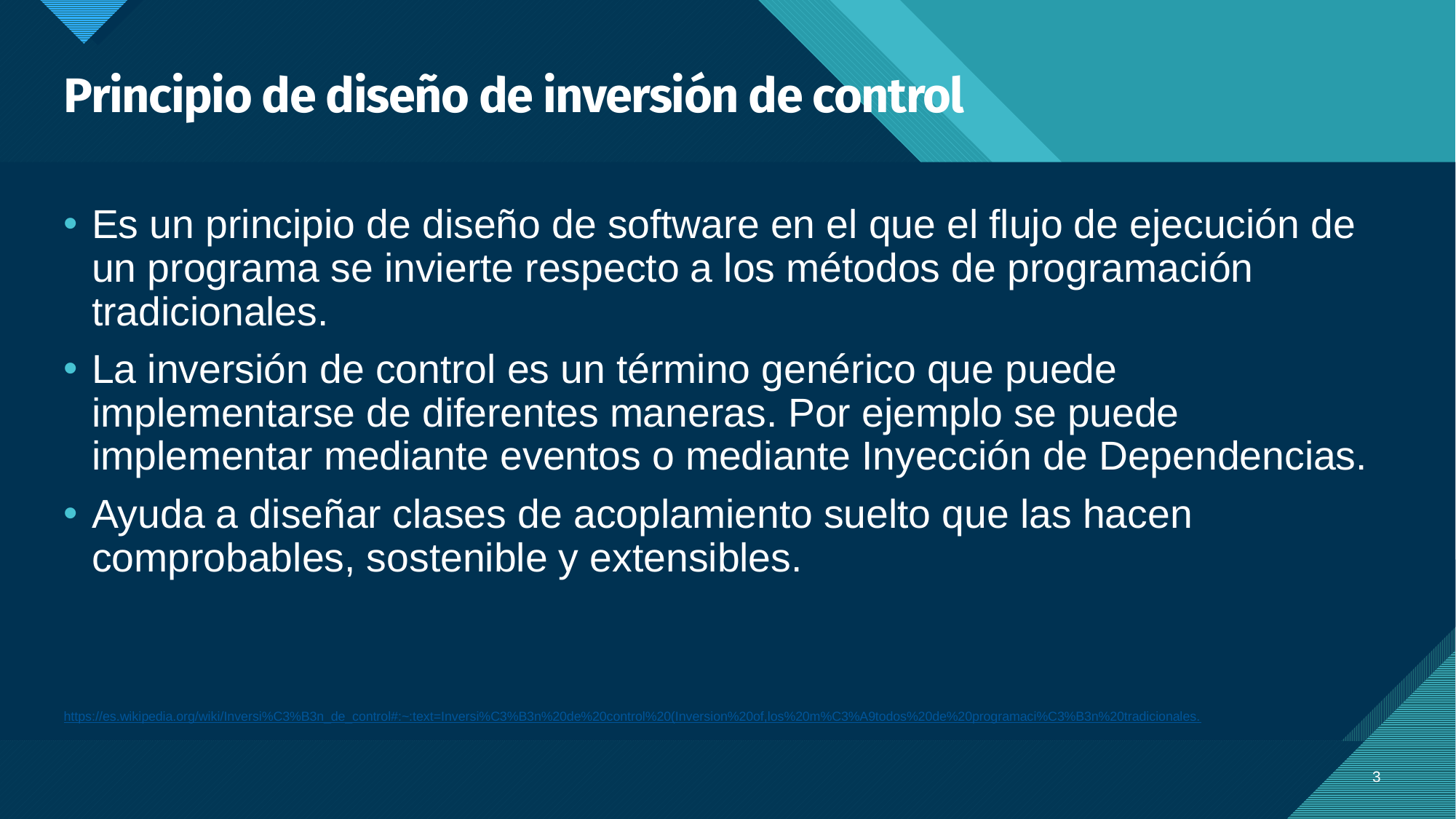

# Principio de diseño de inversión de control
Es un principio de diseño de software en el que el flujo de ejecución de un programa se invierte respecto a los métodos de programación tradicionales.
La inversión de control es un término genérico que puede implementarse de diferentes maneras. Por ejemplo se puede implementar mediante eventos o mediante Inyección de Dependencias.
Ayuda a diseñar clases de acoplamiento suelto que las hacen comprobables, sostenible y extensibles.

https://es.wikipedia.org/wiki/Inversi%C3%B3n_de_control#:~:text=Inversi%C3%B3n%20de%20control%20(Inversion%20of,los%20m%C3%A9todos%20de%20programaci%C3%B3n%20tradicionales.
3